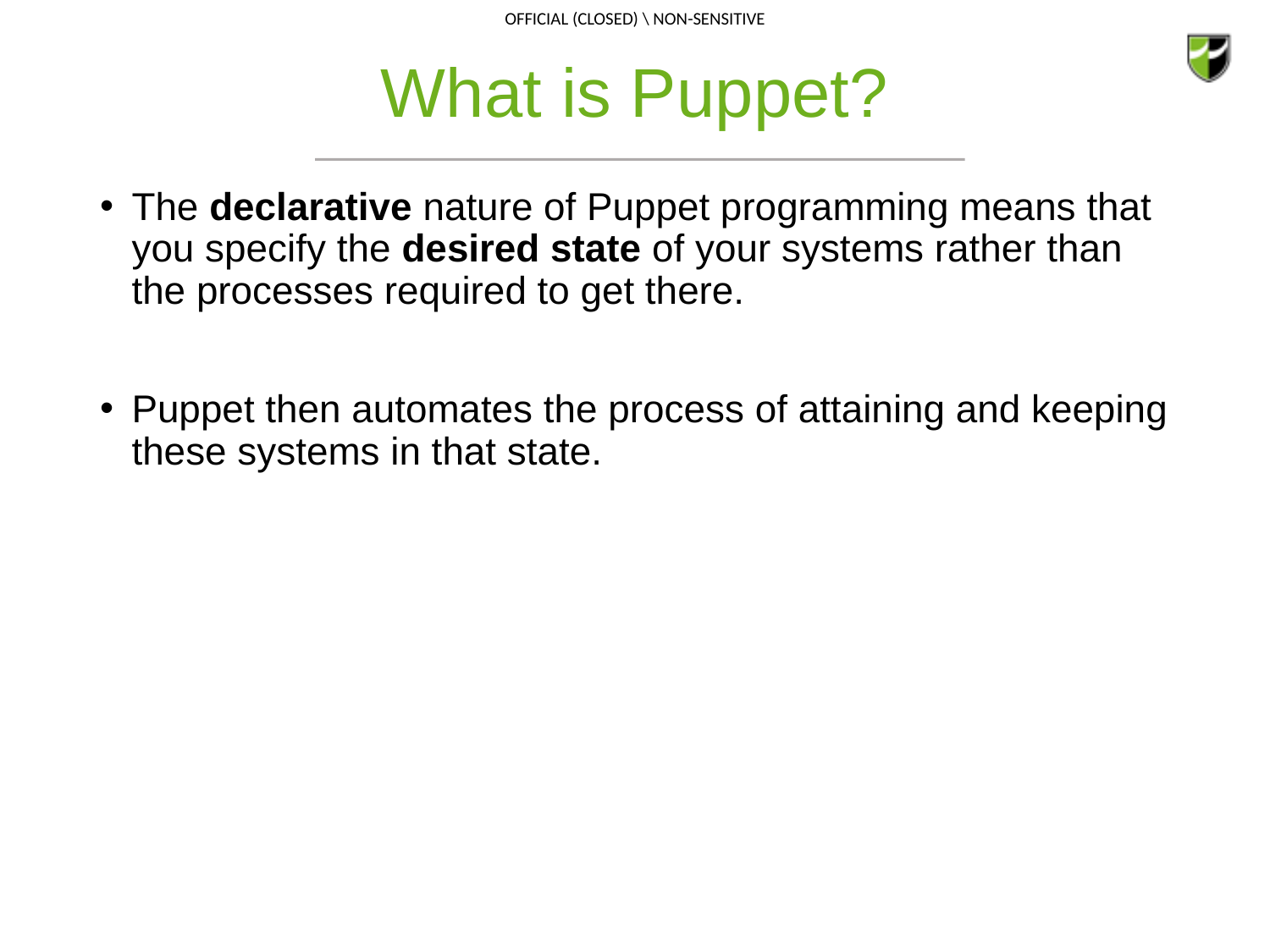

# What is Puppet?
The declarative nature of Puppet programming means that you specify the desired state of your systems rather than the processes required to get there.

Puppet then automates the process of attaining and keeping these systems in that state.